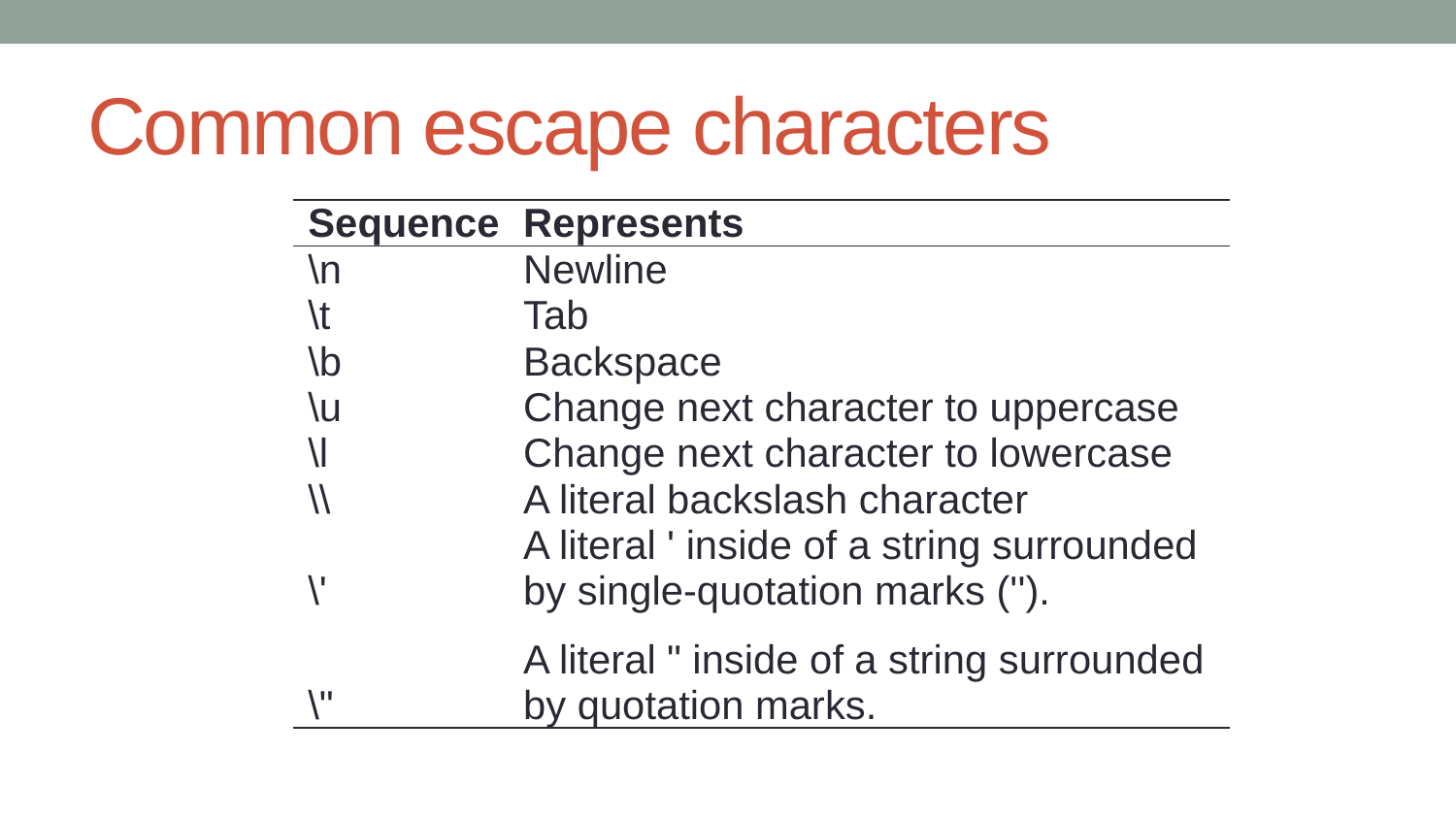

# Common escape characters
| Sequence | Represents |
| --- | --- |
| \n | Newline |
| \t | Tab |
| \b | Backspace |
| \u | Change next character to uppercase |
| \l | Change next character to lowercase |
| \\ | A literal backslash character |
| \' | A literal ' inside of a string surrounded by single-quotation marks (''). |
| \" | A literal " inside of a string surrounded by quotation marks. |